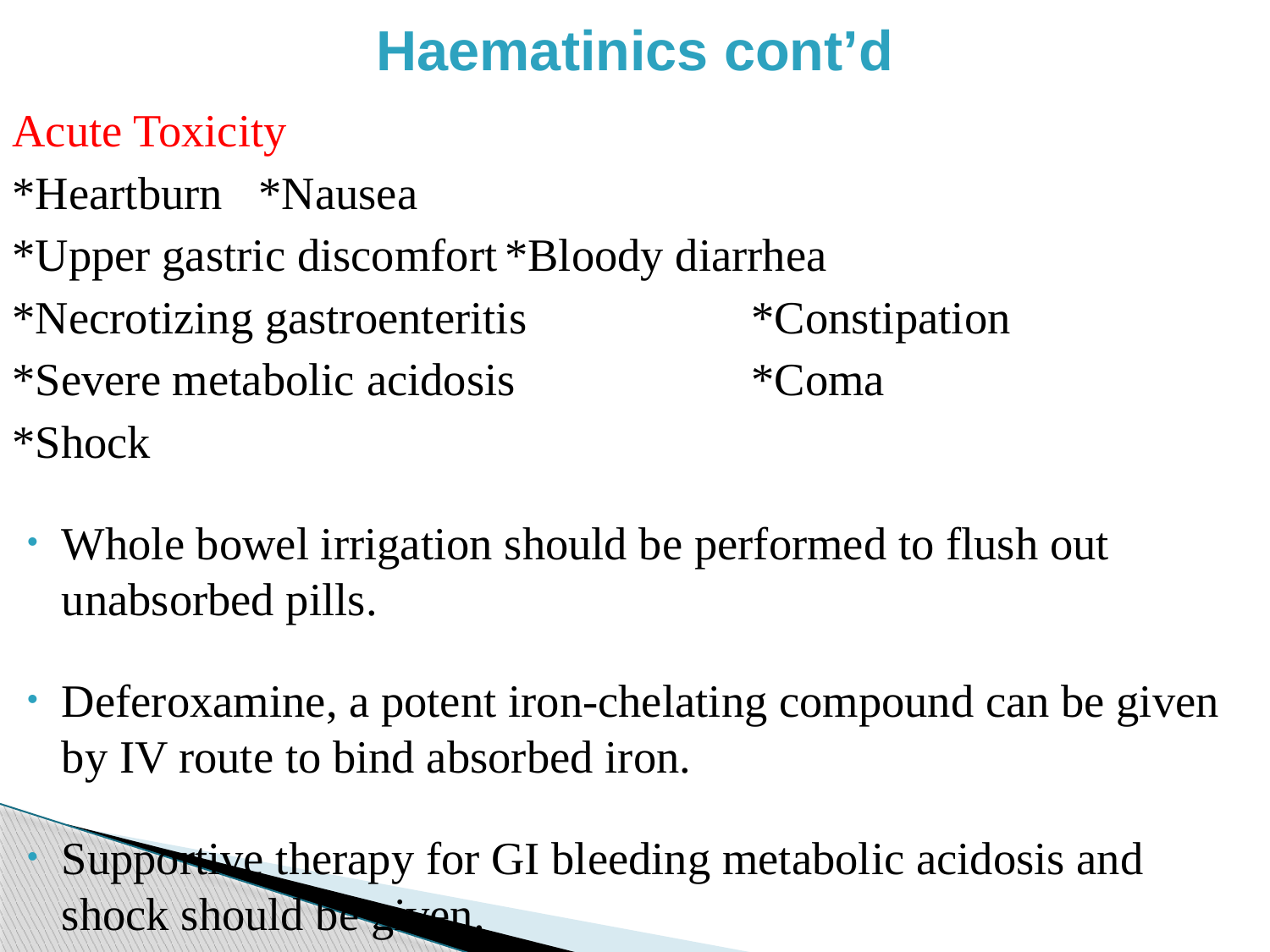

# Haematinics cont’d
Acute Toxicity
*Heartburn						*Nausea
*Upper gastric discomfort			*Bloody diarrhea
*Necrotizing gastroenteritis			*Constipation
*Severe metabolic acidosis			*Coma
*Shock

Whole bowel irrigation should be performed to flush out unabsorbed pills.

Deferoxamine, a potent iron-chelating compound can be given by IV route to bind absorbed iron.

Supportive therapy for GI bleeding metabolic acidosis and shock should be given.